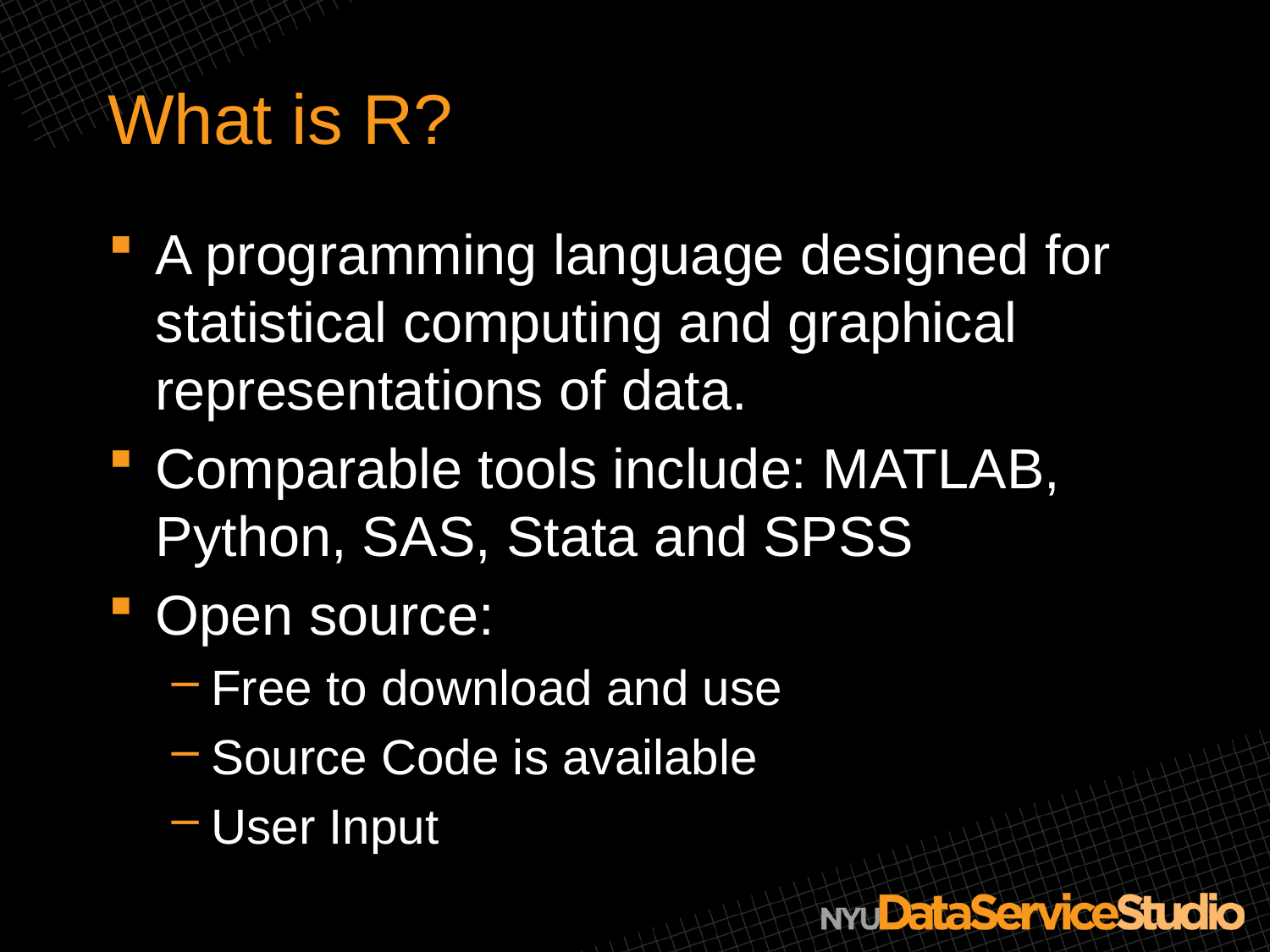

# What is R?
A programming language designed for statistical computing and graphical representations of data.
Comparable tools include: MATLAB, Python, SAS, Stata and SPSS
Open source:
Free to download and use
Source Code is available
User Input